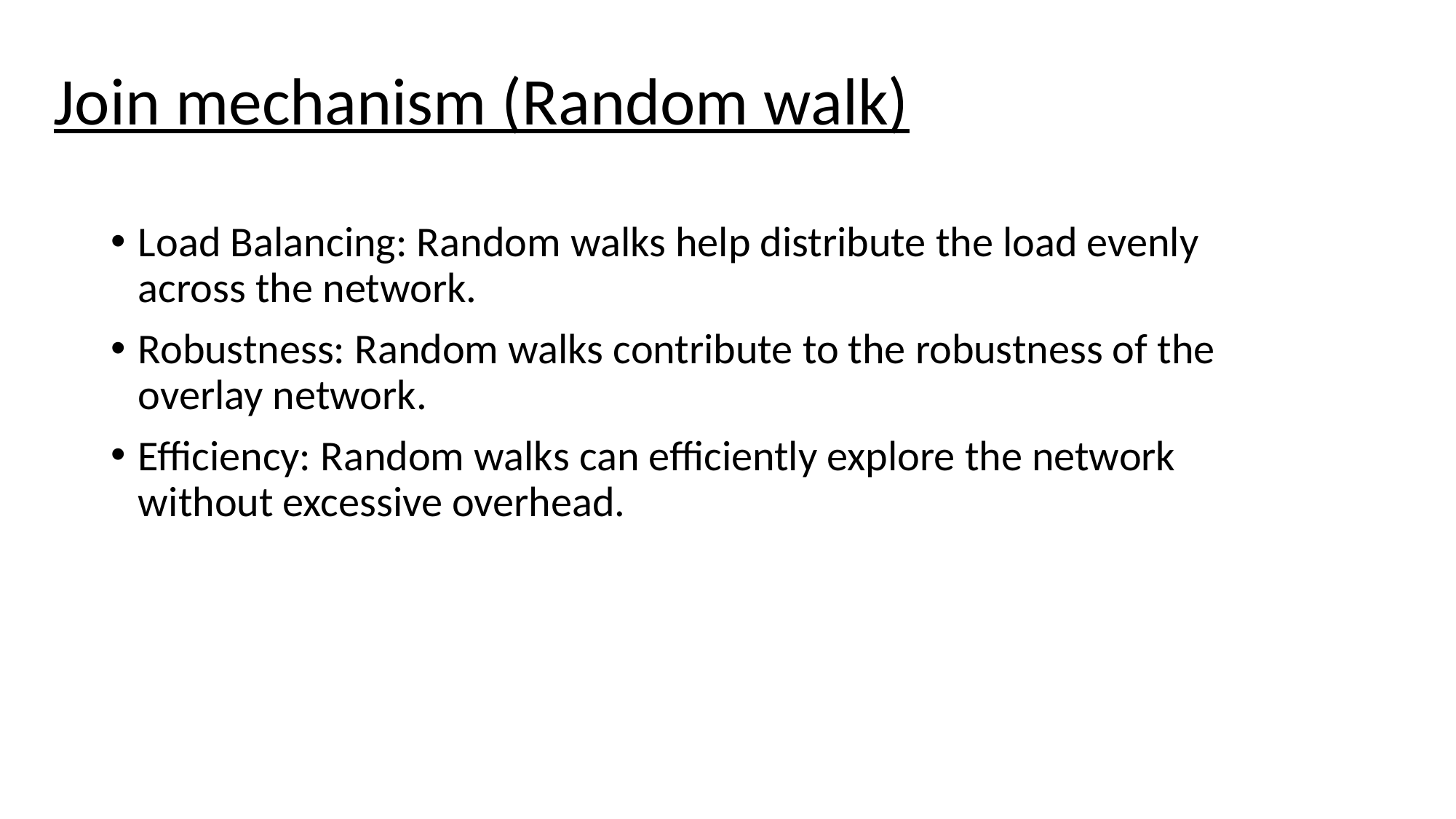

# Join mechanism (Random walk)
Load Balancing: Random walks help distribute the load evenly across the network.
Robustness: Random walks contribute to the robustness of the overlay network.
Efficiency: Random walks can efficiently explore the network without excessive overhead.